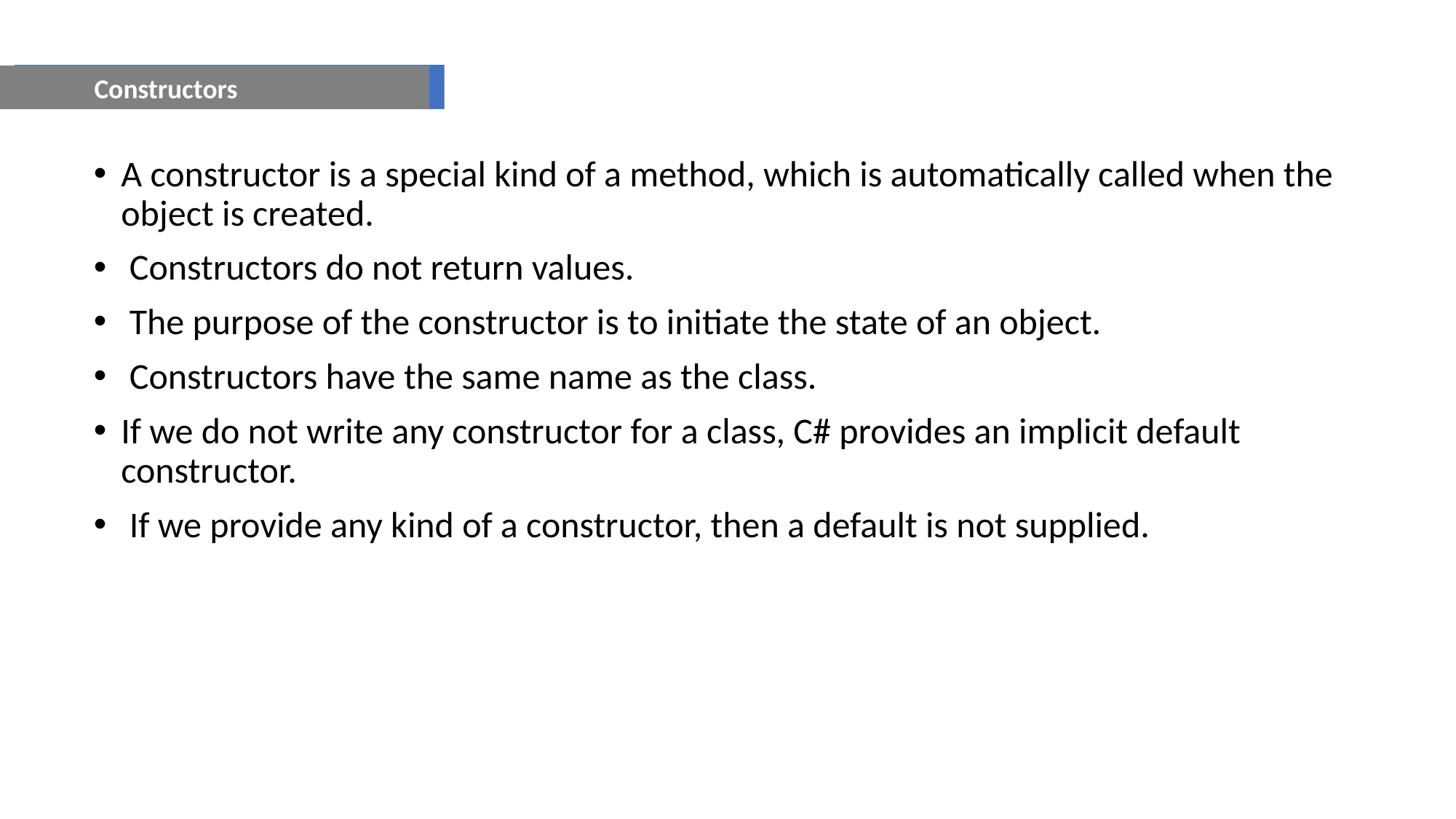

Constructors
A constructor is a special kind of a method, which is automatically called when the object is created.
 Constructors do not return values.
 The purpose of the constructor is to initiate the state of an object.
 Constructors have the same name as the class.
If we do not write any constructor for a class, C# provides an implicit default constructor.
 If we provide any kind of a constructor, then a default is not supplied.